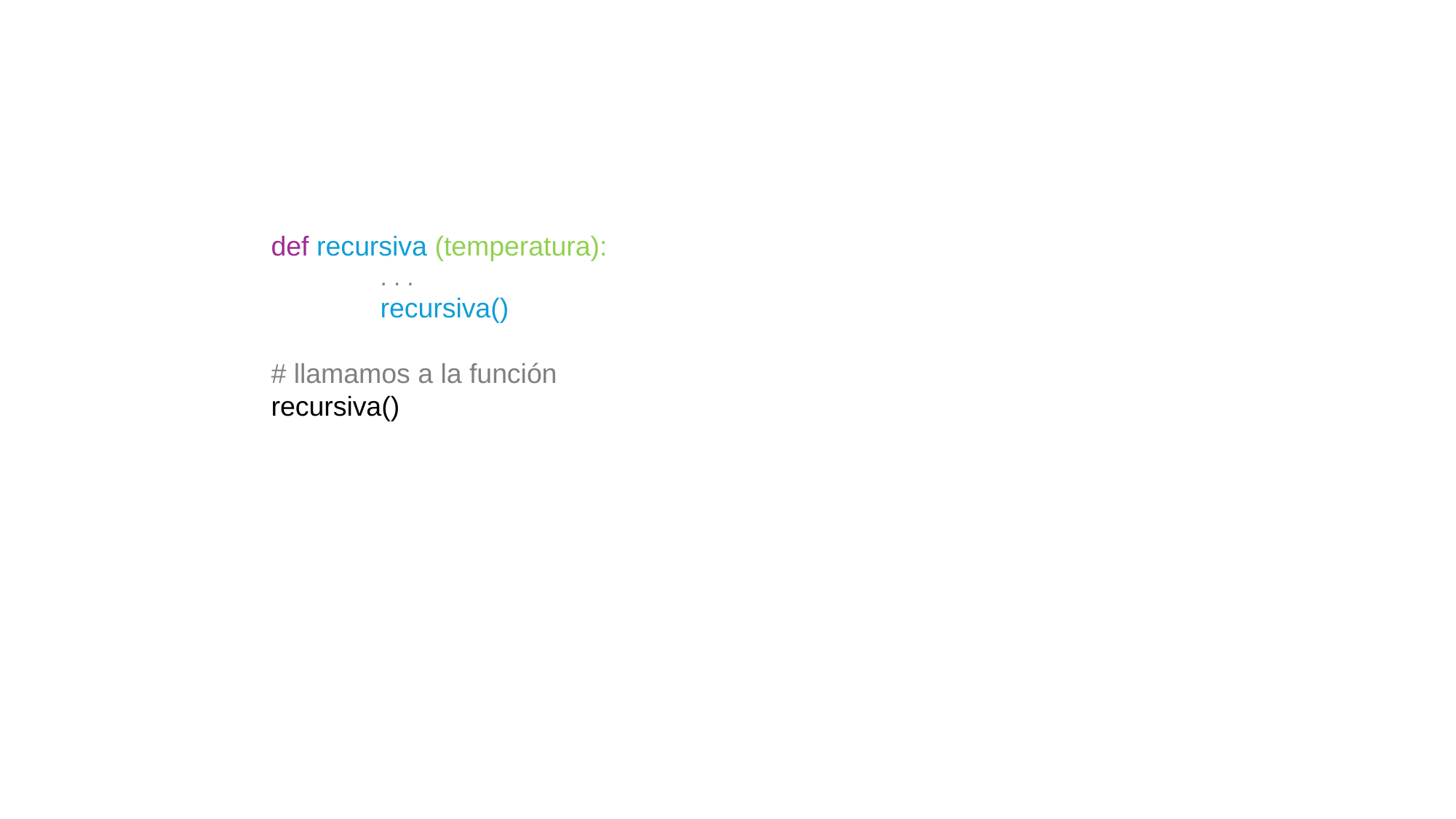

def recursiva (temperatura):
	. . .
	recursiva()

# llamamos a la función
recursiva()